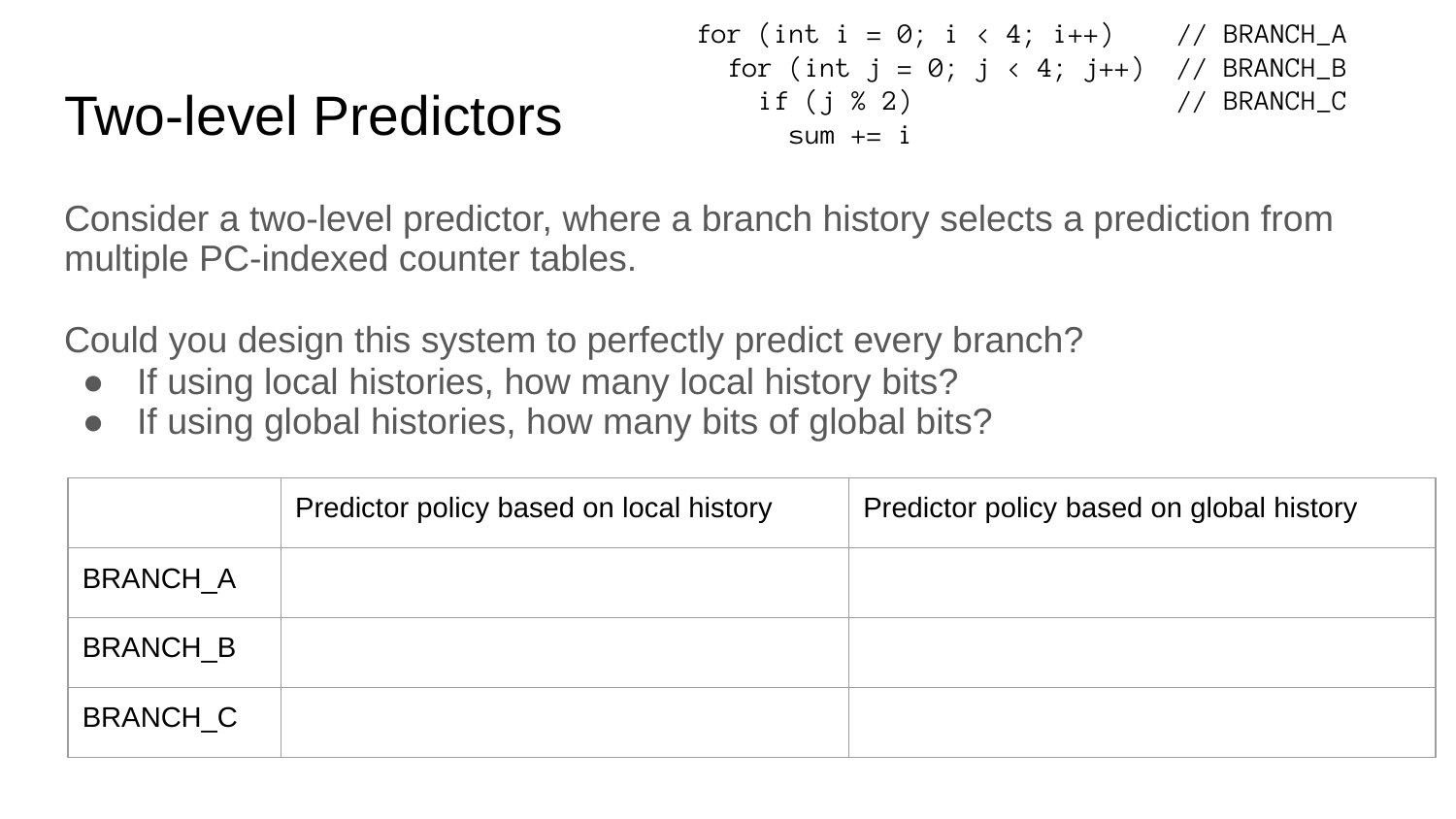

for (int i = 0; i < 4; i++)    // BRANCH_A
  for (int j = 0; j < 4; j++)  // BRANCH_B
    if (j % 2)                 // BRANCH_C
      sum += i

# Two-level Predictors
Consider a two-level predictor, where a branch history selects a prediction from multiple PC-indexed counter tables.

Could you design this system to perfectly predict every branch?
If using local histories, how many local history bits?
If using global histories, how many bits of global bits?
|  | Predictor policy based on local history | Predictor policy based on global history |
| --- | --- | --- |
| BRANCH\_A |  |  |
| BRANCH\_B |  |  |
| BRANCH\_C |  |  |